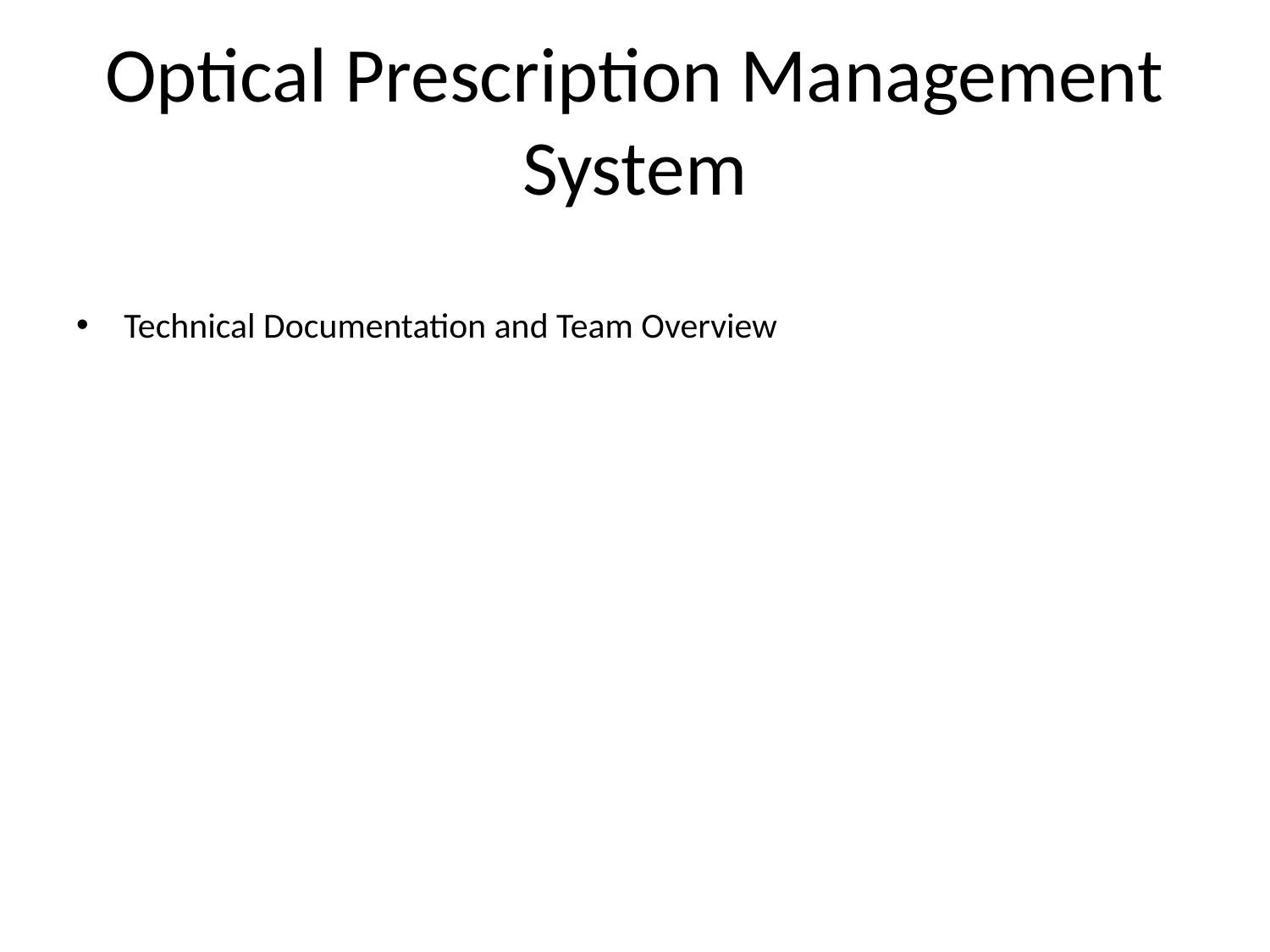

# Optical Prescription Management System

Technical Documentation and Team Overview